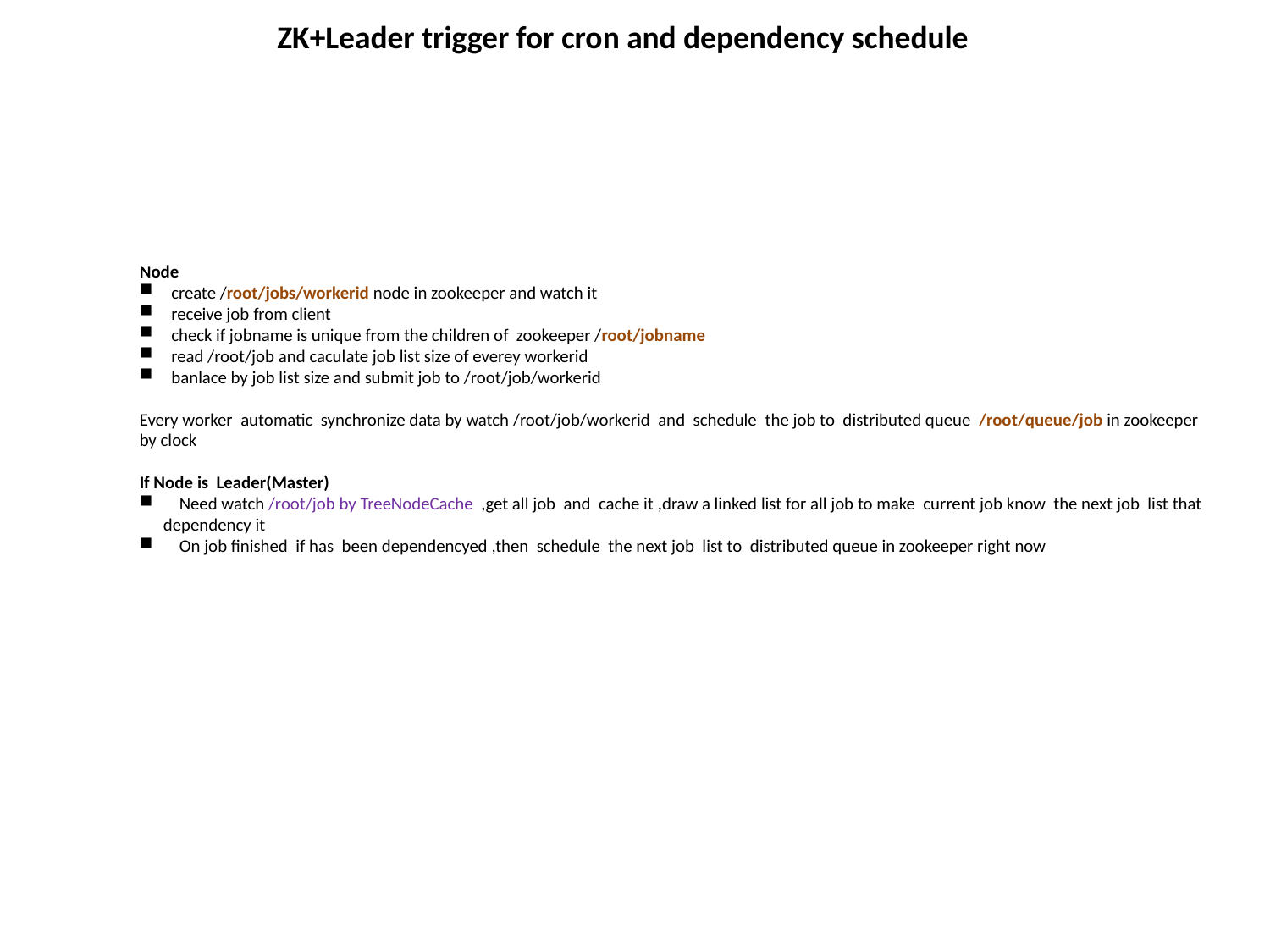

ZK+Leader trigger for cron and dependency schedule
Node
  create /root/jobs/workerid node in zookeeper and watch it
  receive job from client
  check if jobname is unique from the children of  zookeeper /root/jobname
  read /root/job and caculate job list size of everey workerid
  banlace by job list size and submit job to /root/job/workerid

Every worker  automatic  synchronize data by watch /root/job/workerid  and  schedule  the job to  distributed queue  /root/queue/job in zookeeper by clock

If Node is  Leader(Master)
    Need watch /root/job by TreeNodeCache  ,get all job  and  cache it ,draw a linked list for all job to make  current job know  the next job  list that dependency it
    On job finished  if has  been dependencyed ,then  schedule  the next job  list to  distributed queue in zookeeper right now